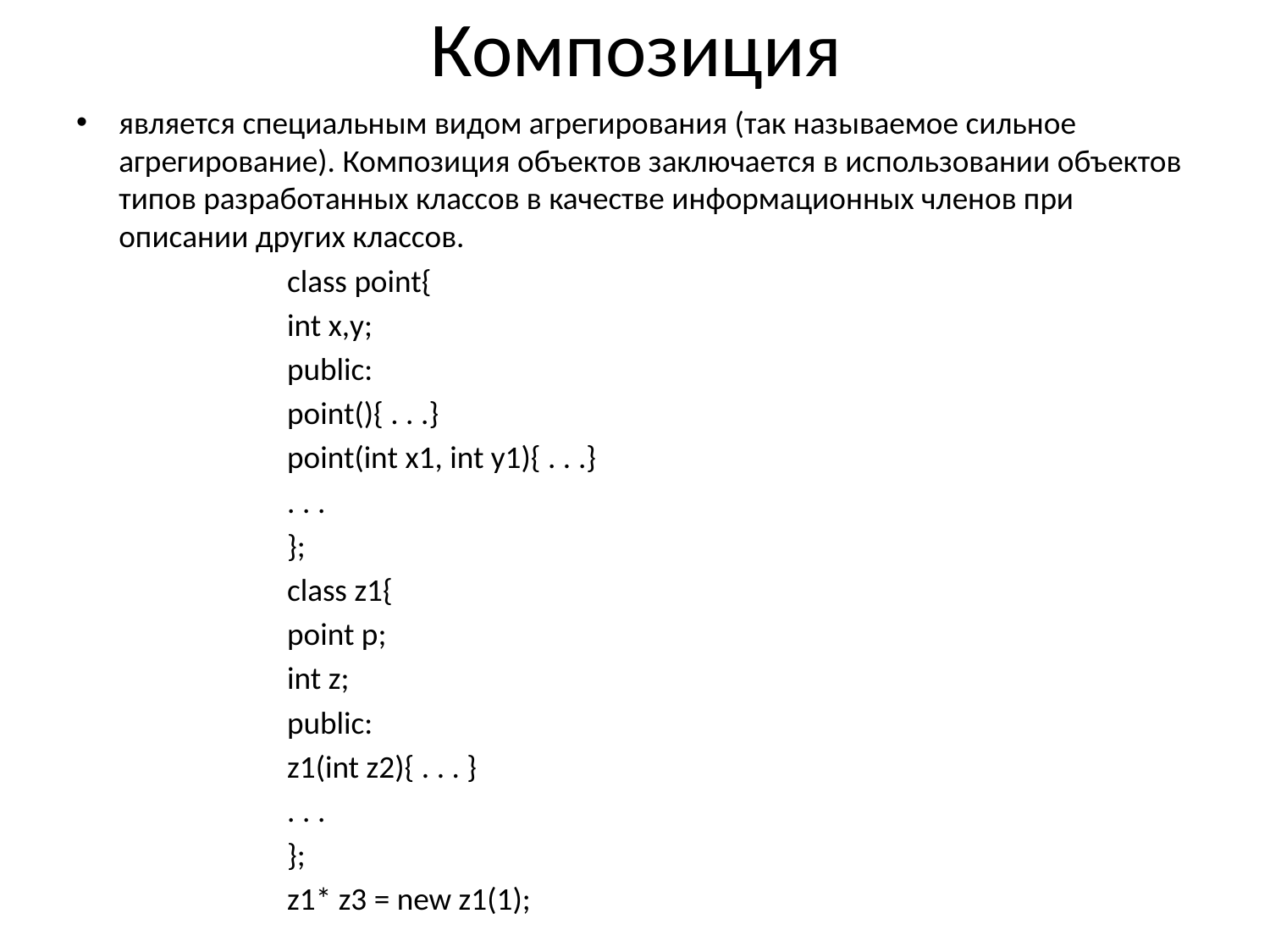

# Композиция
является специальным видом агрегирования (так называемое сильное агрегирование). Композиция объектов заключается в использовании объектов типов разработанных классов в качестве информационных членов при описании других классов.
class point{
	int x,y;
	public:
	point(){ . . .}
	point(int x1, int y1){ . . .}
	. . .
};
class z1{
	point p;
	int z;
	public:
	z1(int z2){ . . . }
	. . .
};
z1* z3 = new z1(1);